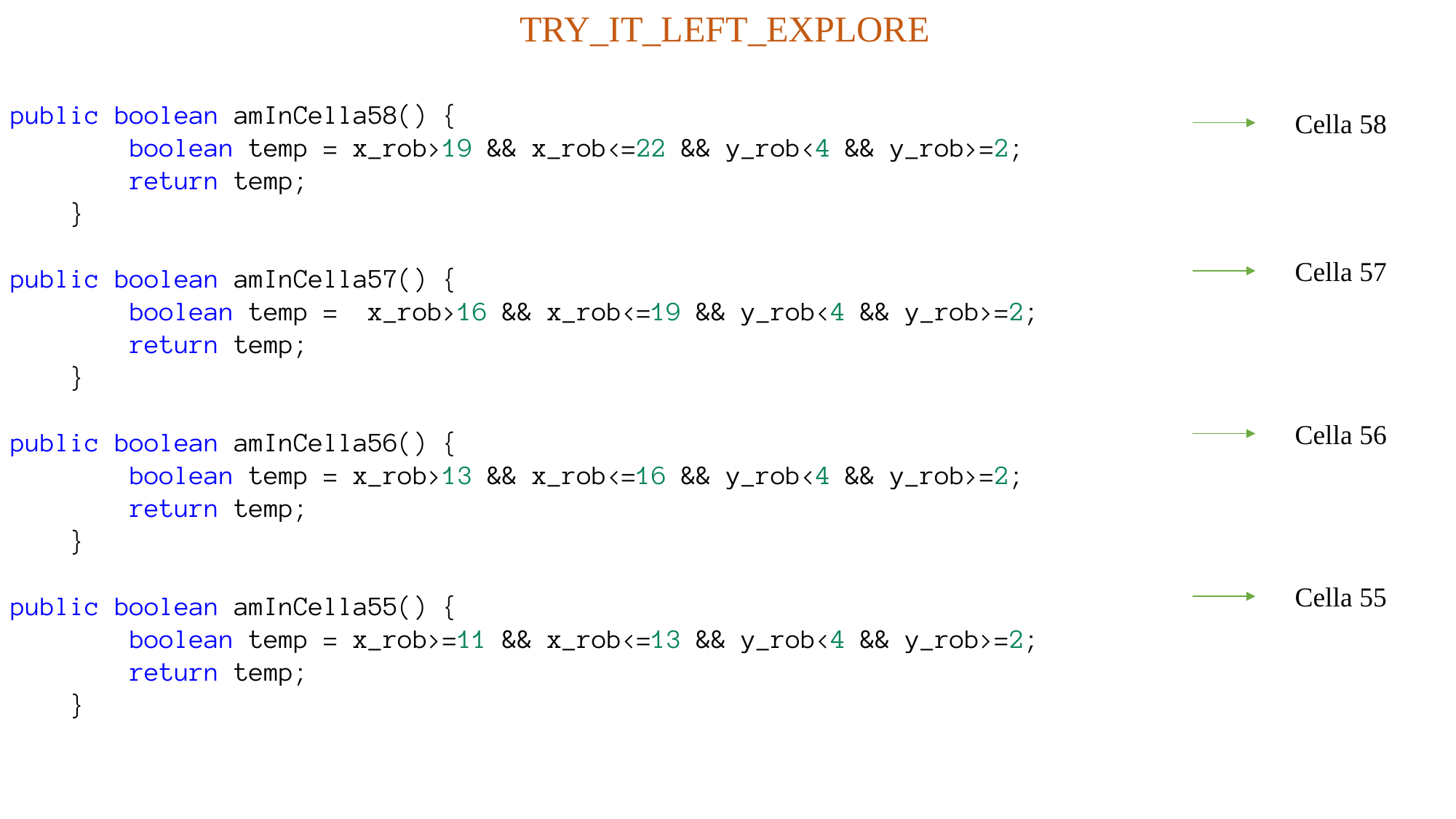

TRY_IT_LEFT_EXPLORE
public boolean amInCella58() {
        boolean temp = x_rob>19 && x_rob<=22 && y_rob<4 && y_rob>=2;
        return temp;
    }
public boolean amInCella57() {
        boolean temp =  x_rob>16 && x_rob<=19 && y_rob<4 && y_rob>=2;
        return temp;
    }

public boolean amInCella56() {
        boolean temp = x_rob>13 && x_rob<=16 && y_rob<4 && y_rob>=2;
        return temp;
    }

public boolean amInCella55() {
        boolean temp = x_rob>=11 && x_rob<=13 && y_rob<4 && y_rob>=2;
        return temp;
    }
Cella 58
Cella 57
Cella 56
Cella 55